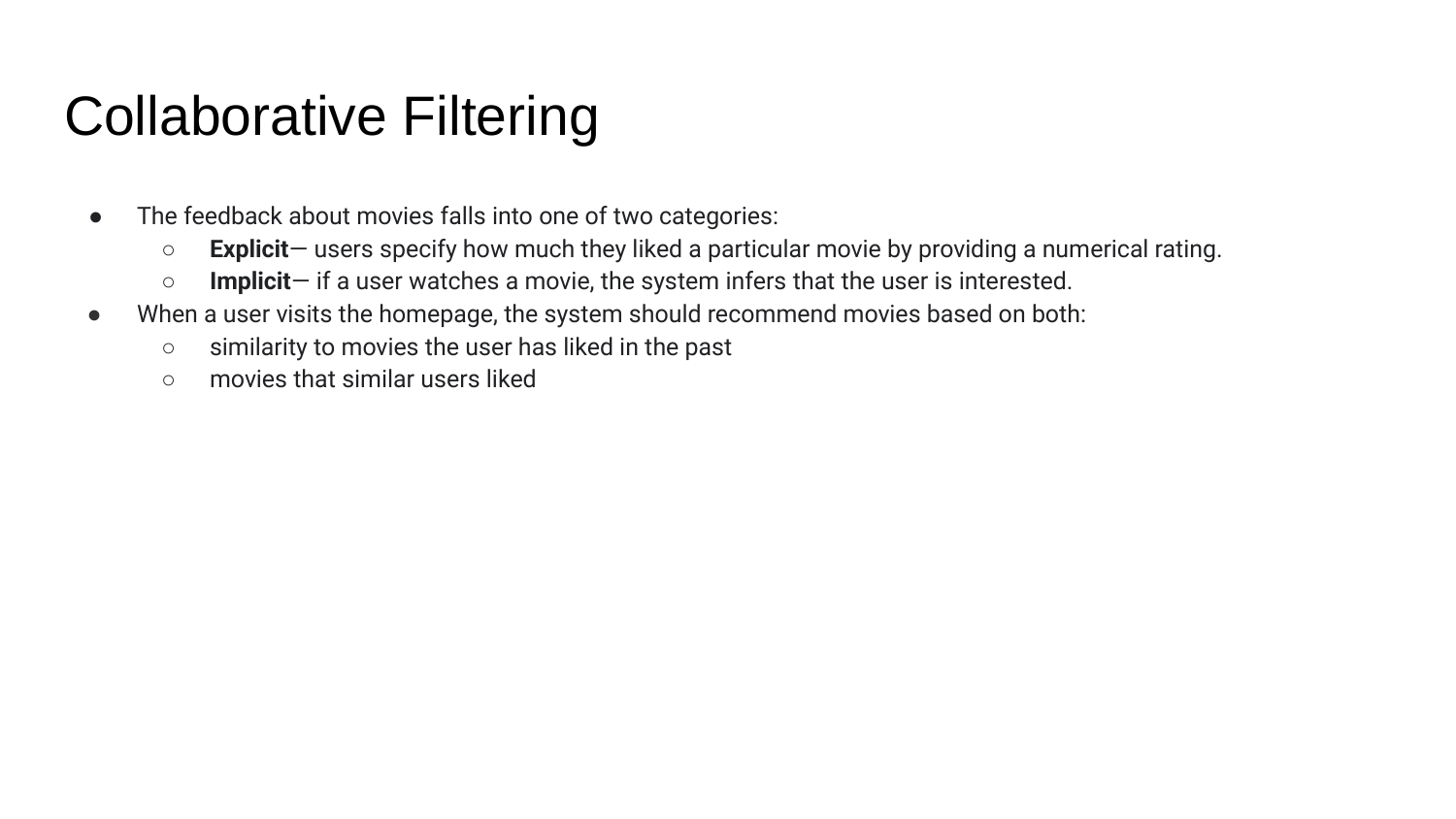

# Collaborative Filtering

The feedback about movies falls into one of two categories:
Explicit— users specify how much they liked a particular movie by providing a numerical rating.
Implicit— if a user watches a movie, the system infers that the user is interested.
When a user visits the homepage, the system should recommend movies based on both:
similarity to movies the user has liked in the past
movies that similar users liked